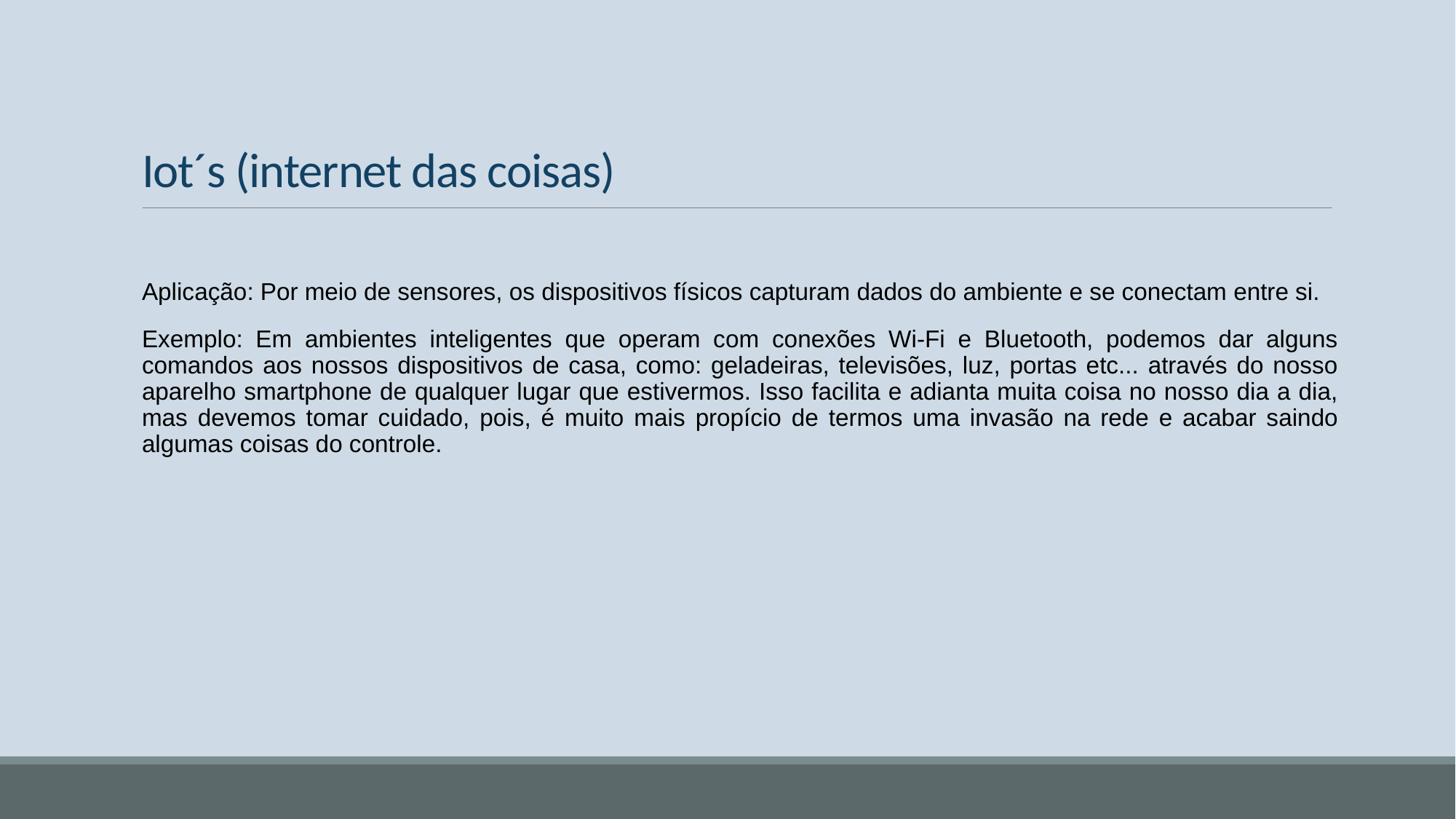

# Iot´s (internet das coisas)
Aplicação: Por meio de sensores, os dispositivos físicos capturam dados do ambiente e se conectam entre si.
Exemplo: Em ambientes inteligentes que operam com conexões Wi-Fi e Bluetooth, podemos dar alguns comandos aos nossos dispositivos de casa, como: geladeiras, televisões, luz, portas etc... através do nosso aparelho smartphone de qualquer lugar que estivermos. Isso facilita e adianta muita coisa no nosso dia a dia, mas devemos tomar cuidado, pois, é muito mais propício de termos uma invasão na rede e acabar saindo algumas coisas do controle.